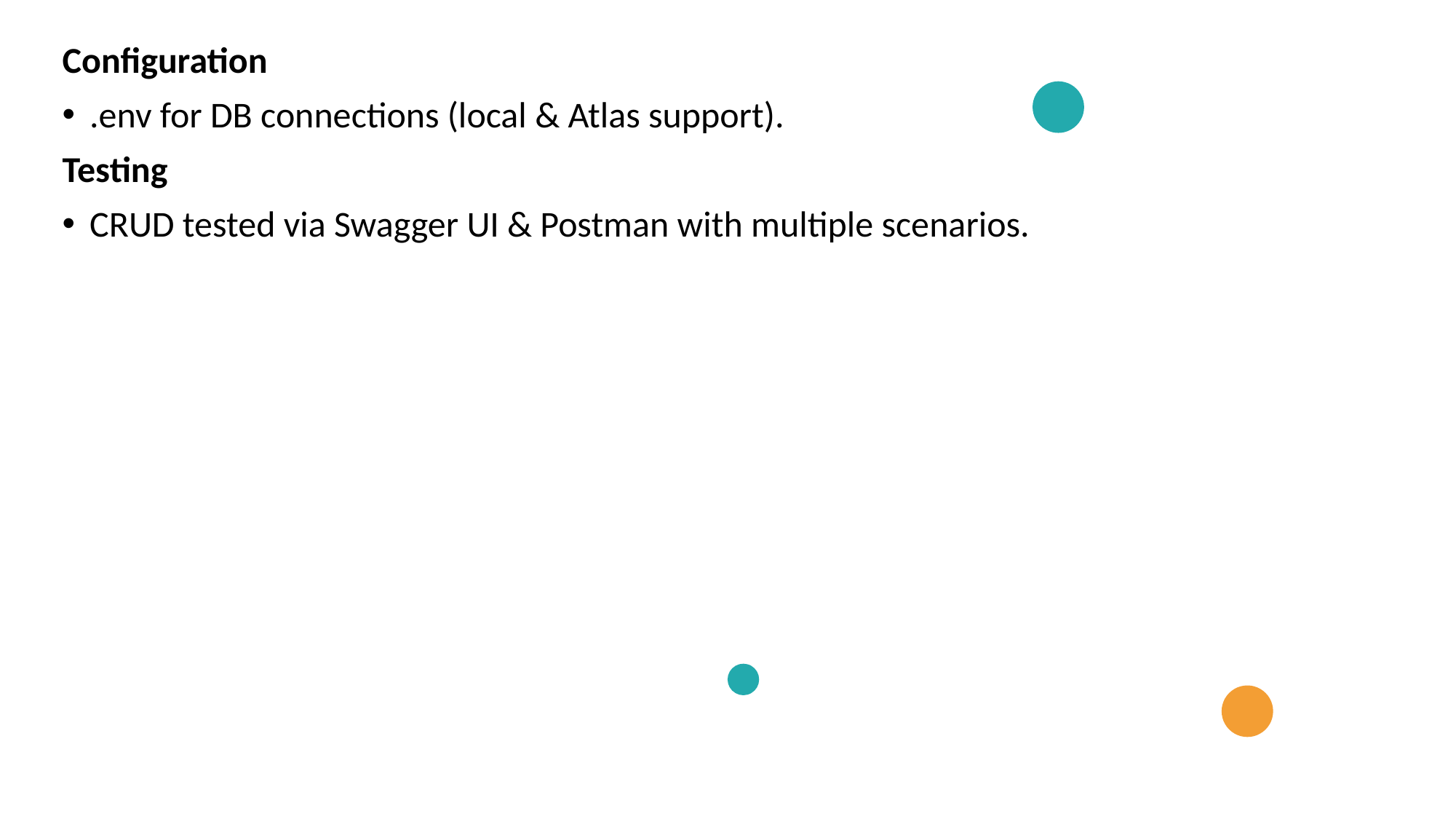

Configuration
.env for DB connections (local & Atlas support).
Testing
CRUD tested via Swagger UI & Postman with multiple scenarios.

#